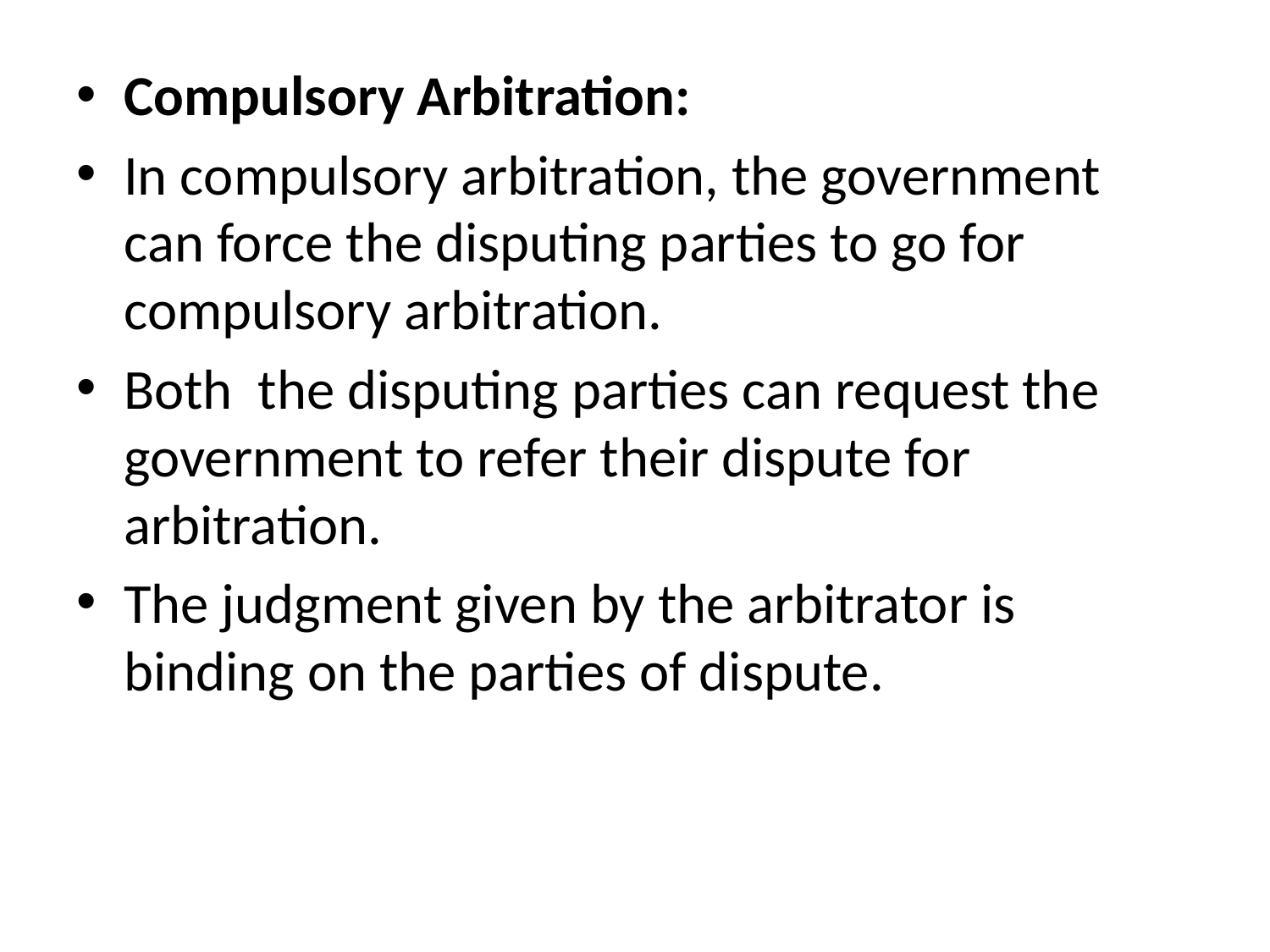

Compulsory Arbitration:
In compulsory arbitration, the government can force the disputing parties to go for compulsory arbitration.
Both  the disputing parties can request the government to refer their dispute for arbitration.
The judgment given by the arbitrator is binding on the parties of dispute.